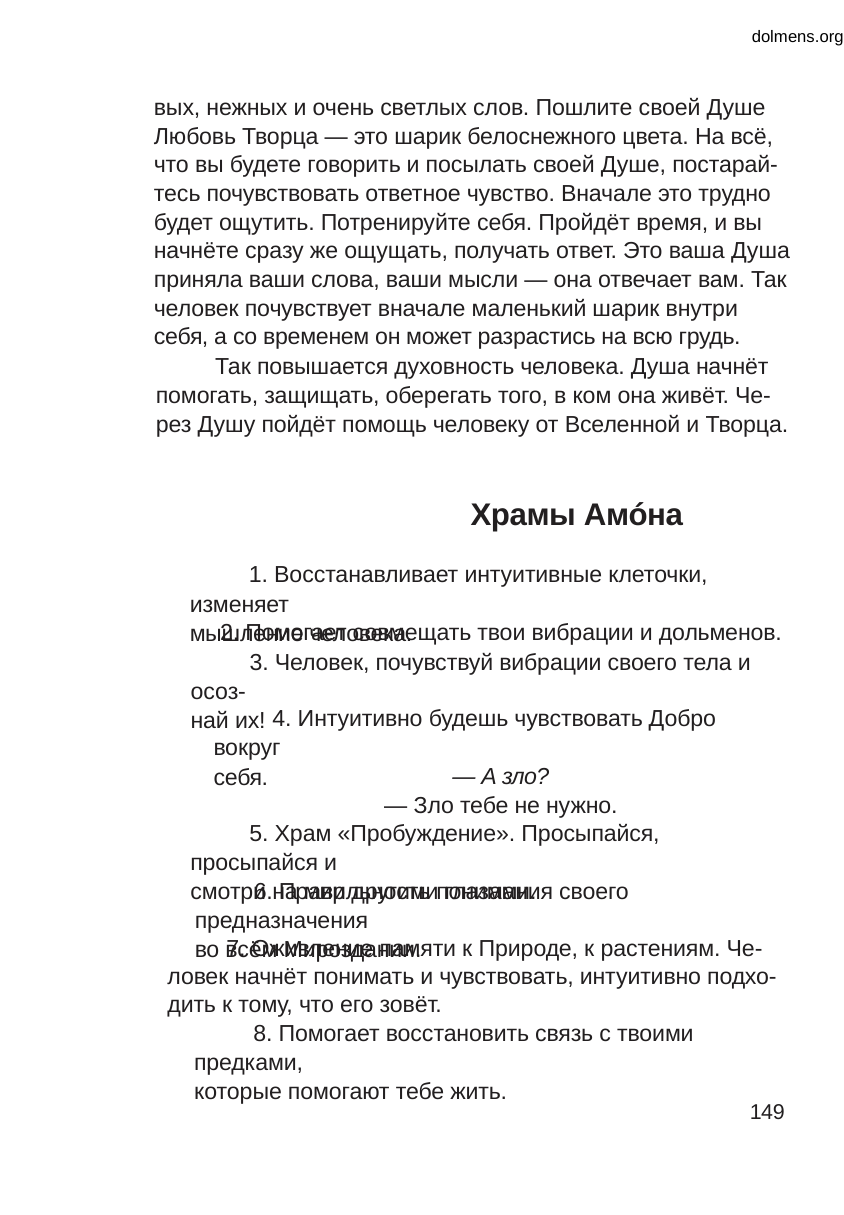

dolmens.org

вых, нежных и очень светлых слов. Пошлите своей Душе
Любовь Творца — это шарик белоснежного цвета. На всё,
что вы будете говорить и посылать своей Душе, постарай-
тесь почувствовать ответное чувство. Вначале это трудно
будет ощутить. Потренируйте себя. Пройдёт время, и вы
начнёте сразу же ощущать, получать ответ. Это ваша Душа
приняла ваши слова, ваши мысли — она отвечает вам. Так
человек почувствует вначале маленький шарик внутри
себя, а со временем он может разрастись на всю грудь.

Так повышается духовность человека. Душа начнёт
помогать, защищать, оберегать того, в ком она живёт. Че-
рез Душу пойдёт помощь человеку от Вселенной и Творца.

Храмы Амóна

1. Восстанавливает интуитивные клеточки, изменяет
мышление человека.

2. Помогает совмещать твои вибрации и дольменов.

3. Человек, почувствуй вибрации своего тела и осоз-
най их!

4. Интуитивно будешь чувствовать Добро вокруг
себя.

— А зло?

— Зло тебе не нужно.

5. Храм «Пробуждение». Просыпайся, просыпайся и
смотри на мир другими глазами.

6. Правильность понимания своего предназначения
во всём Мироздании.

7. Оживление памяти к Природе, к растениям. Че-
ловек начнёт понимать и чувствовать, интуитивно подхо-
дить к тому, что его зовёт.

8. Помогает восстановить связь с твоими предками,
которые помогают тебе жить.

149